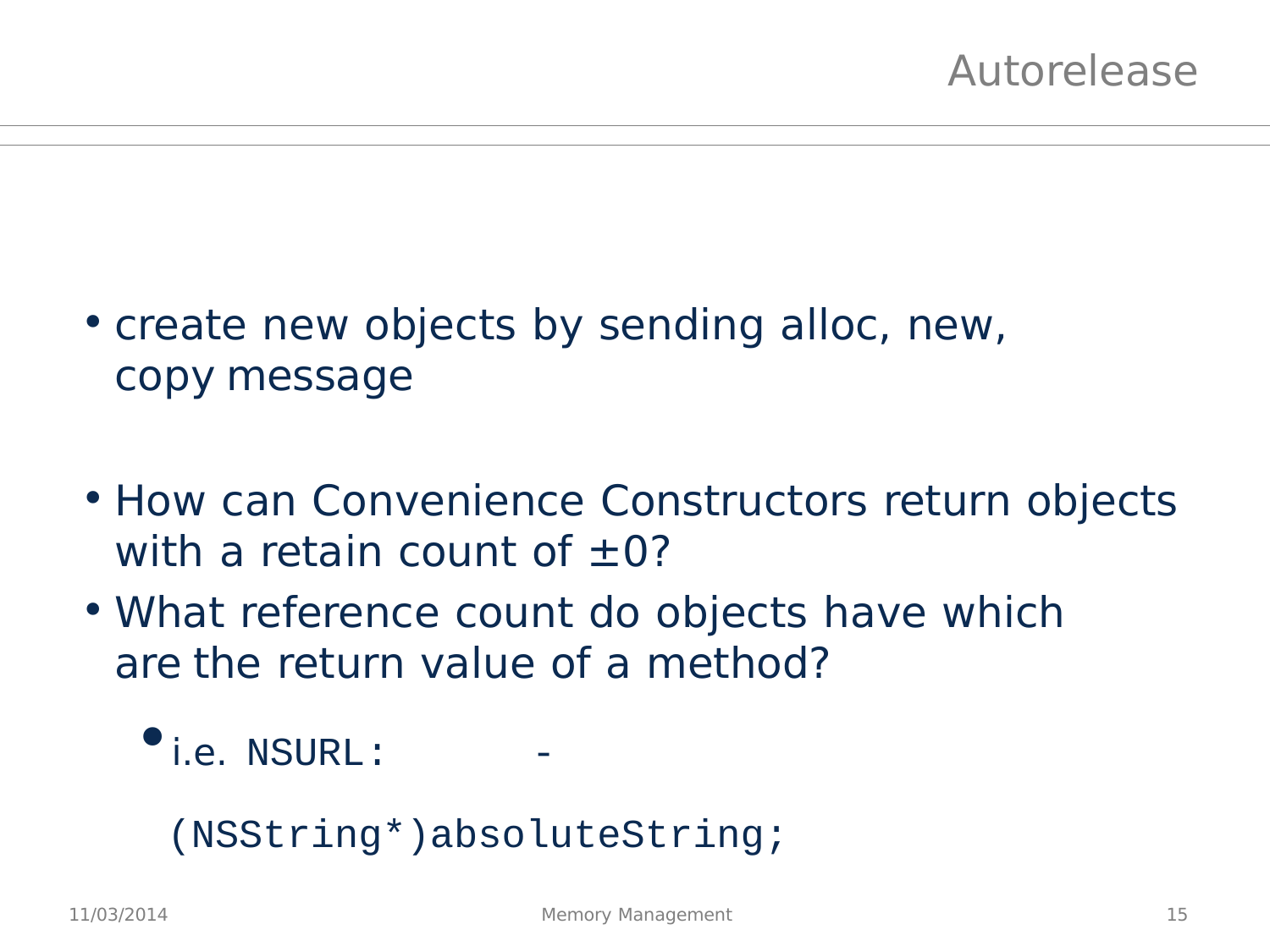

# Autorelease
create new objects by sending alloc, new, copy message

How can Convenience Constructors return objects with a retain count of ±0?
What reference count do objects have which are the return value of a method?
i.e.  NSURL:	-(NSString*)absoluteString;
11/03/2014
Memory Management
15